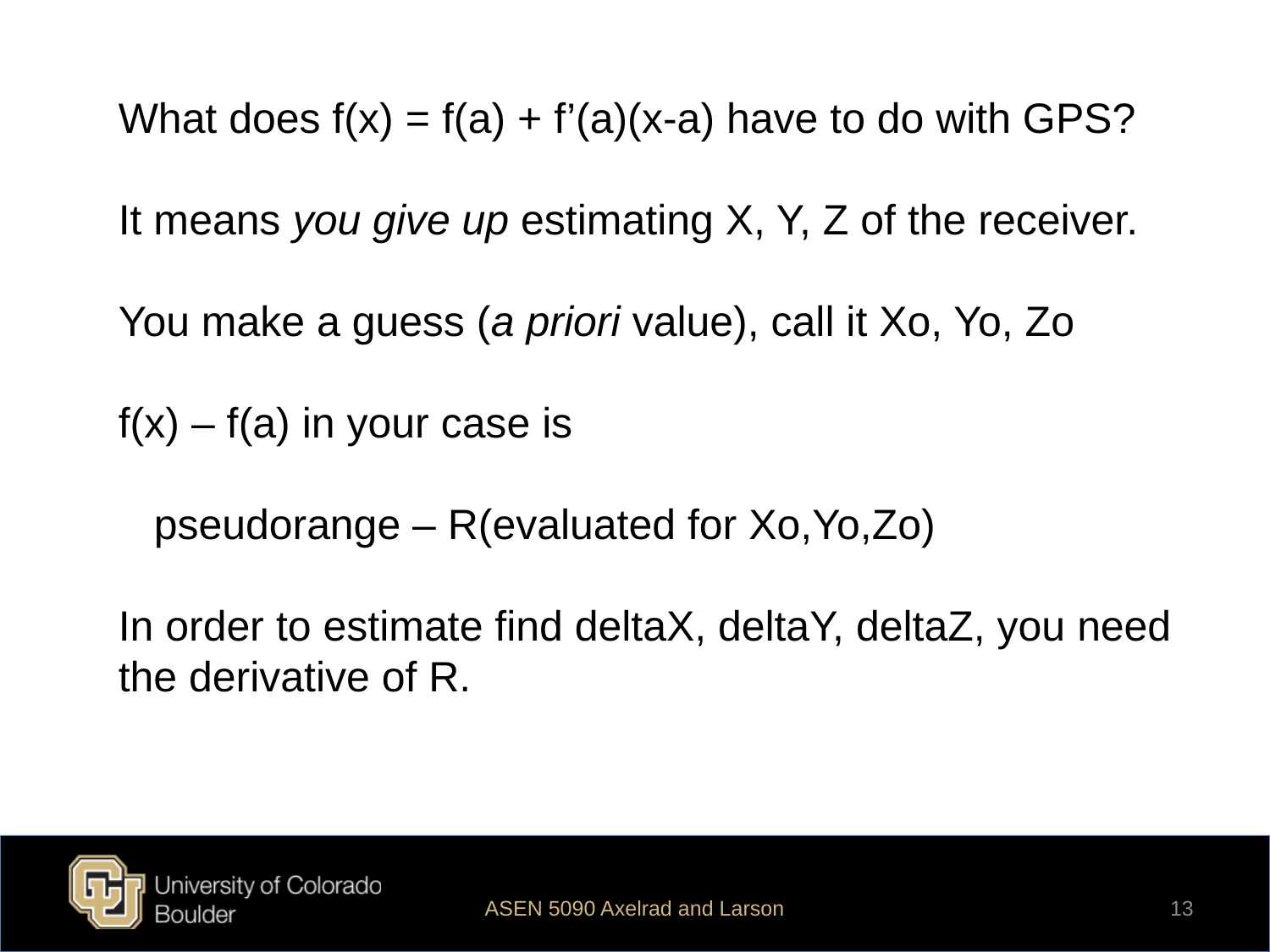

What does f(x) = f(a) + f’(a)(x-a) have to do with GPS?

It means you give up estimating X, Y, Z of the receiver.

You make a guess (a priori value), call it Xo, Yo, Zo

f(x) – f(a) in your case is

   pseudorange – R(evaluated for Xo,Yo,Zo)

In order to estimate find deltaX, deltaY, deltaZ, you need
the derivative of R.

ASEN 5090 Axelrad and Larson
13